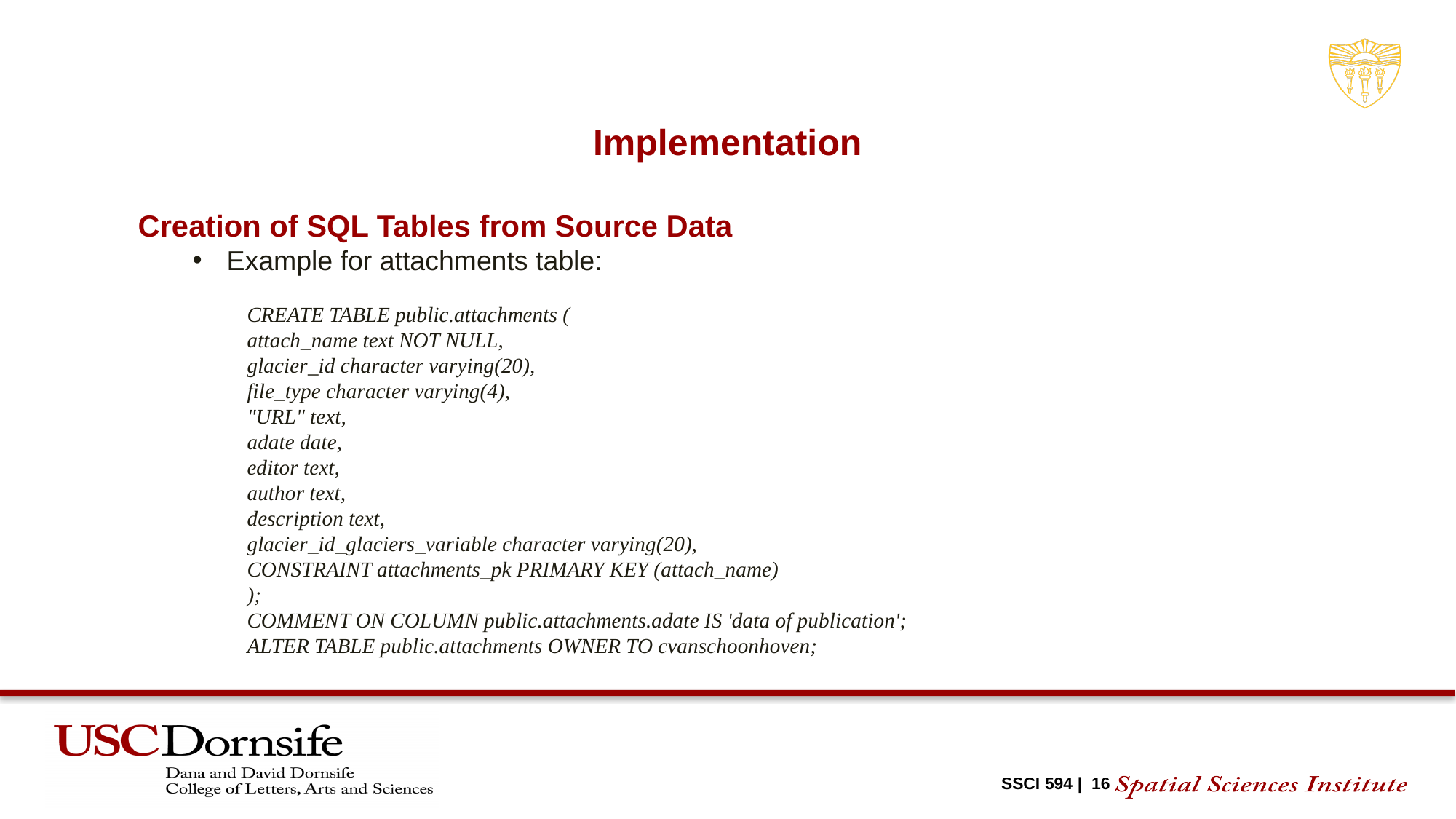

Implementation

Creation of SQL Tables from Source Data
Example for attachments table:

CREATE TABLE public.attachments (
attach_name text NOT NULL,
glacier_id character varying(20),
file_type character varying(4),
"URL" text,
adate date,
editor text,
author text,
description text,
glacier_id_glaciers_variable character varying(20),
CONSTRAINT attachments_pk PRIMARY KEY (attach_name)
);
COMMENT ON COLUMN public.attachments.adate IS 'data of publication';
ALTER TABLE public.attachments OWNER TO cvanschoonhoven;

SSCI 594 |  16